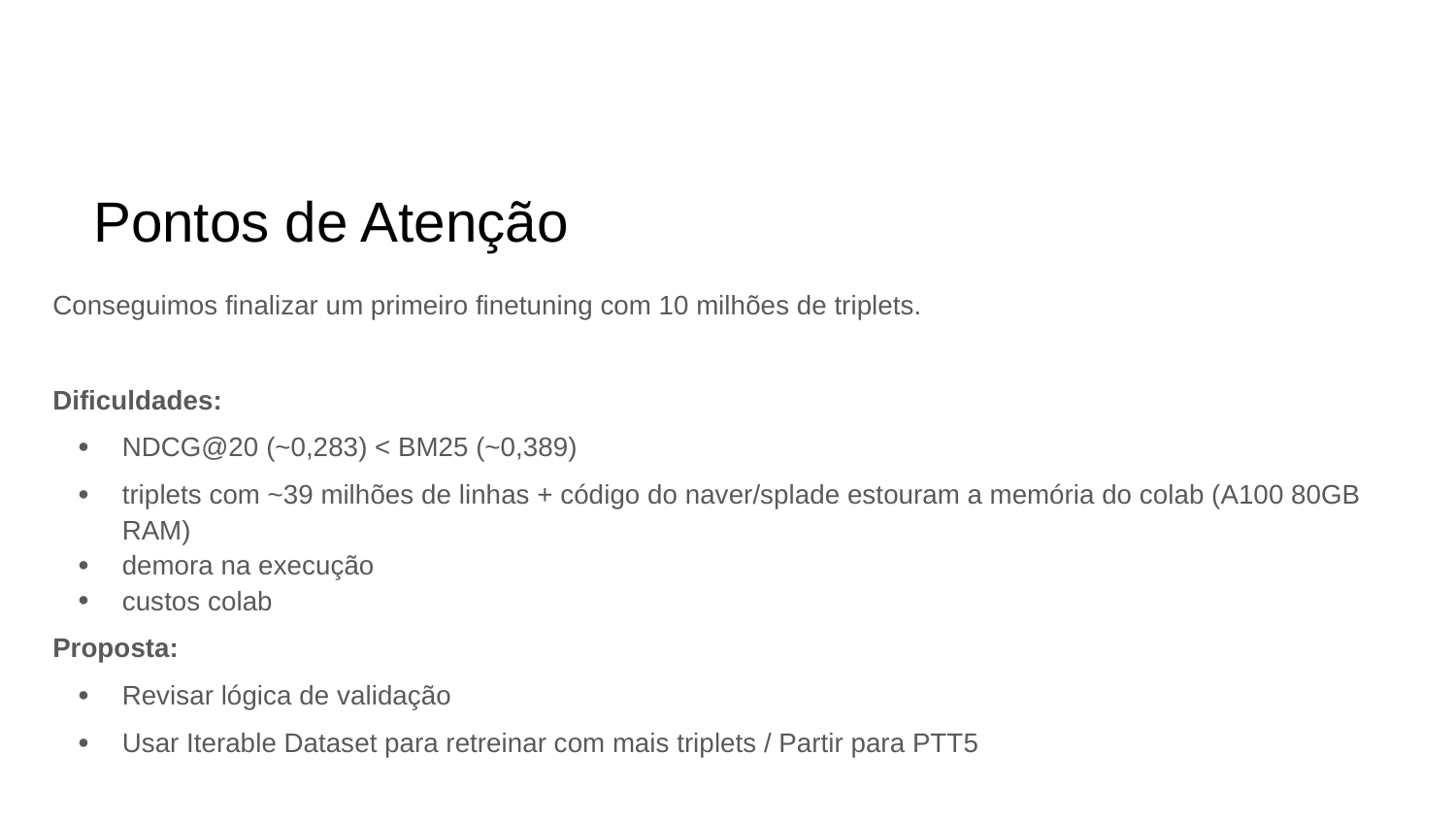

# Pontos de Atenção
Conseguimos finalizar um primeiro finetuning com 10 milhões de triplets.

Dificuldades:
NDCG@20 (~0,283) < BM25 (~0,389)
triplets com ~39 milhões de linhas + código do naver/splade estouram a memória do colab (A100 80GB RAM)
demora na execução
custos colab
Proposta:
Revisar lógica de validação
Usar Iterable Dataset para retreinar com mais triplets / Partir para PTT5